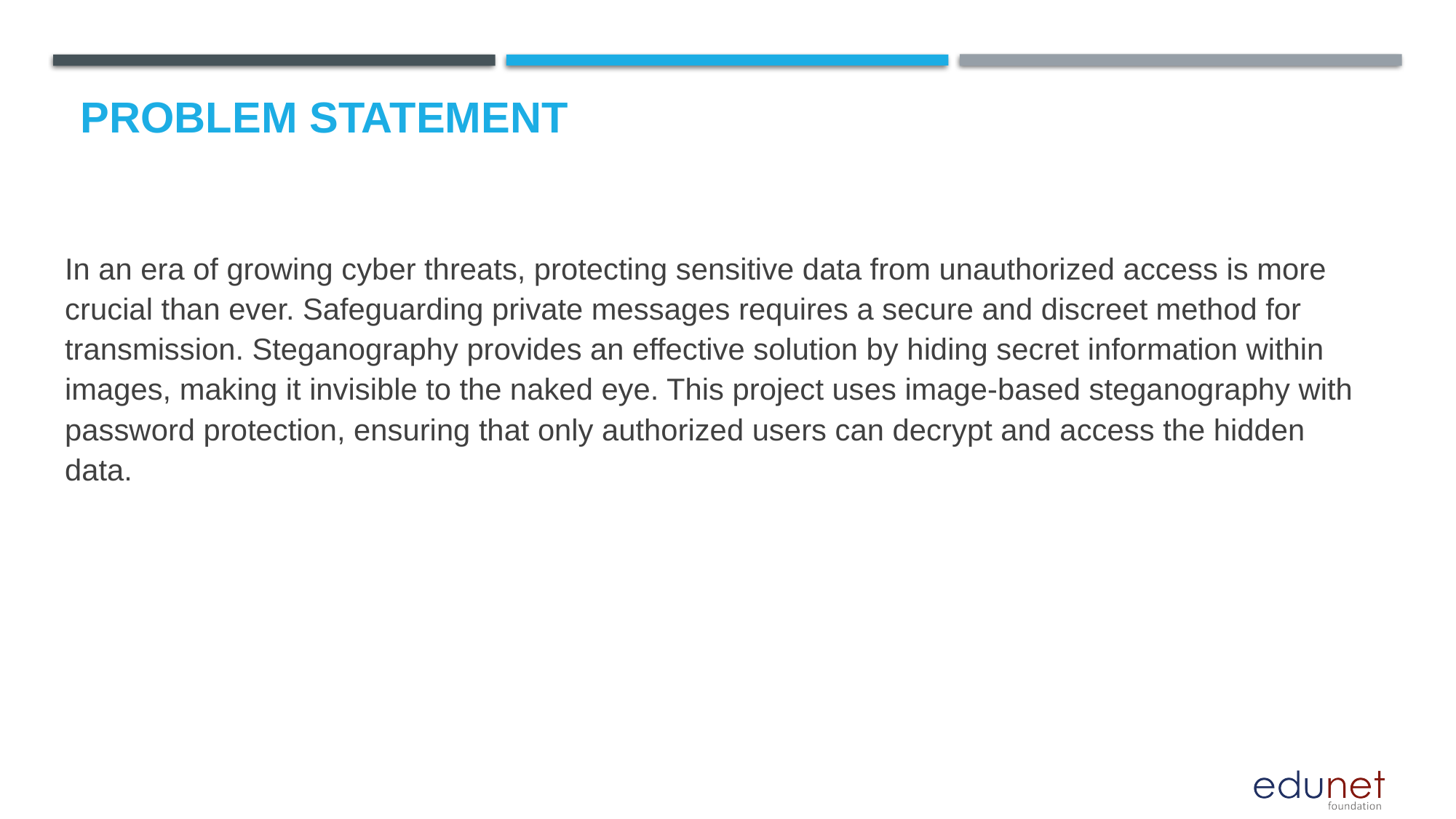

# Problem Statement
In an era of growing cyber threats, protecting sensitive data from unauthorized access is more crucial than ever. Safeguarding private messages requires a secure and discreet method for transmission. Steganography provides an effective solution by hiding secret information within images, making it invisible to the naked eye. This project uses image-based steganography with password protection, ensuring that only authorized users can decrypt and access the hidden data.